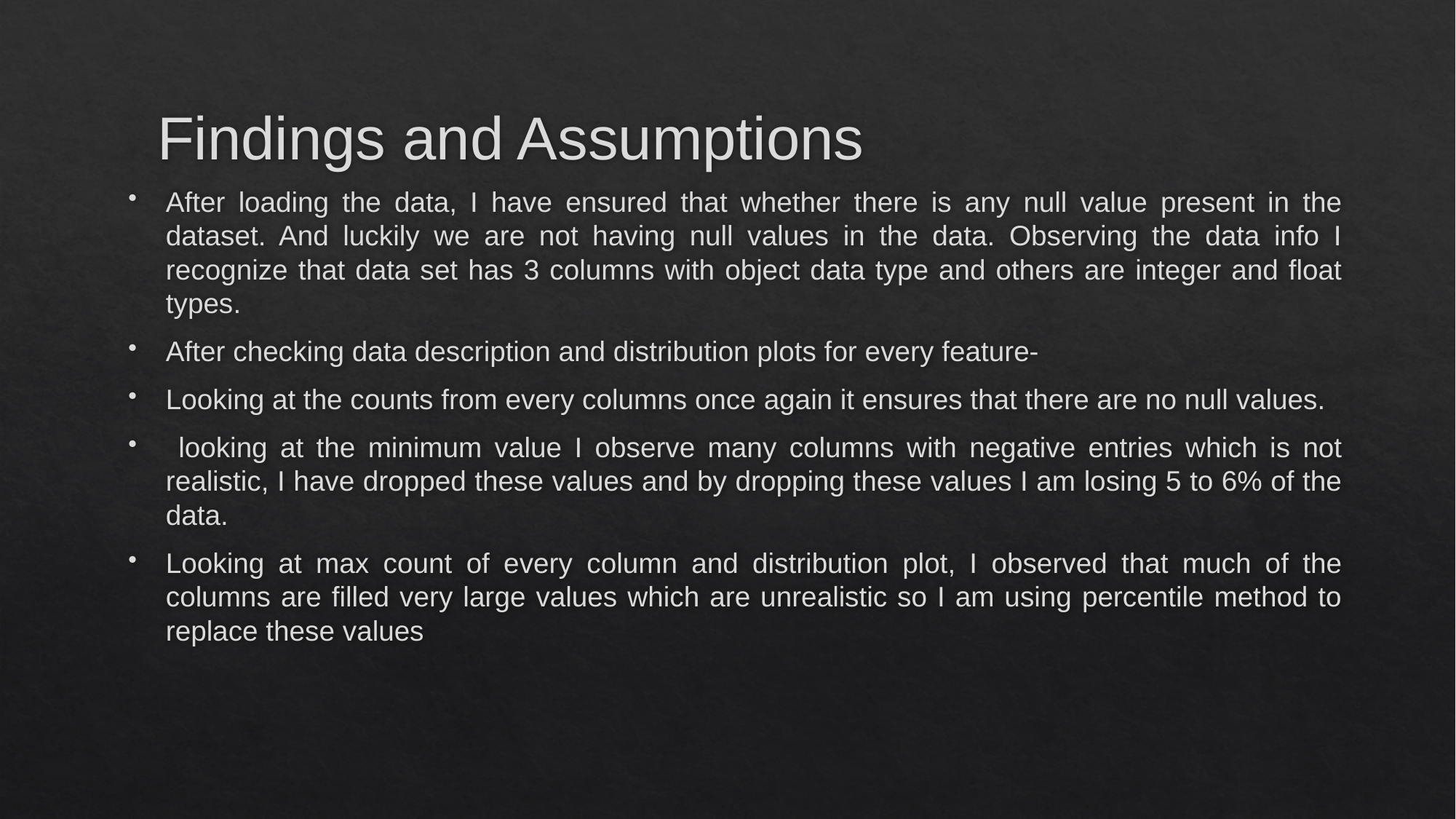

# Findings and Assumptions
After loading the data, I have ensured that whether there is any null value present in the dataset. And luckily we are not having null values in the data. Observing the data info I recognize that data set has 3 columns with object data type and others are integer and float types.
After checking data description and distribution plots for every feature-
Looking at the counts from every columns once again it ensures that there are no null values.
 looking at the minimum value I observe many columns with negative entries which is not realistic, I have dropped these values and by dropping these values I am losing 5 to 6% of the data.
Looking at max count of every column and distribution plot, I observed that much of the columns are filled very large values which are unrealistic so I am using percentile method to replace these values